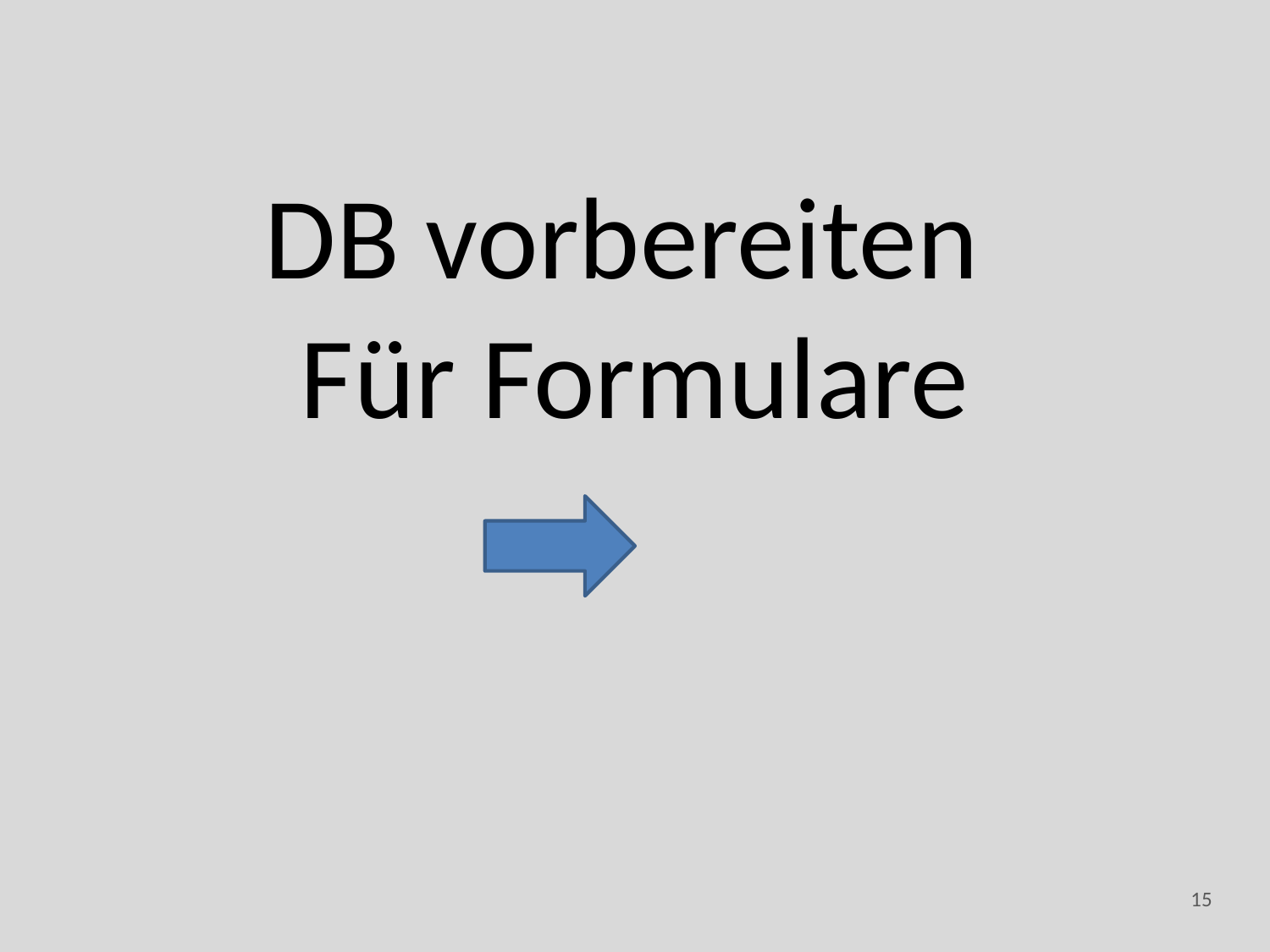

#
DB vorbereiten
Für Formulare

15
ACCESS - neue Datenbanken und Abfragen